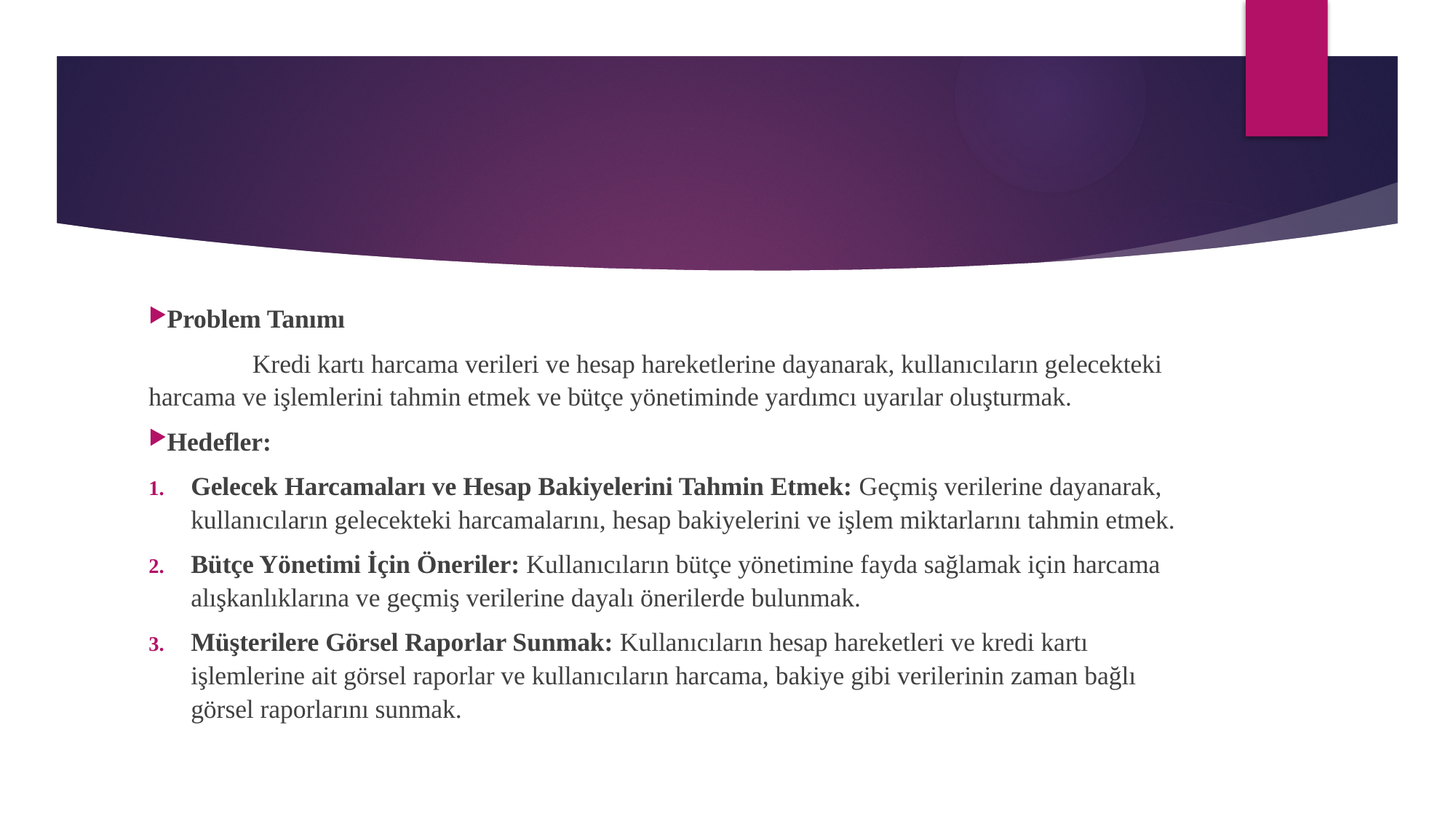

Problem Tanımı
	Kredi kartı harcama verileri ve hesap hareketlerine dayanarak, kullanıcıların gelecekteki harcama ve işlemlerini tahmin etmek ve bütçe yönetiminde yardımcı uyarılar oluşturmak.
Hedefler:
Gelecek Harcamaları ve Hesap Bakiyelerini Tahmin Etmek: Geçmiş verilerine dayanarak, kullanıcıların gelecekteki harcamalarını, hesap bakiyelerini ve işlem miktarlarını tahmin etmek.
Bütçe Yönetimi İçin Öneriler: Kullanıcıların bütçe yönetimine fayda sağlamak için harcama alışkanlıklarına ve geçmiş verilerine dayalı önerilerde bulunmak.
Müşterilere Görsel Raporlar Sunmak: Kullanıcıların hesap hareketleri ve kredi kartı işlemlerine ait görsel raporlar ve kullanıcıların harcama, bakiye gibi verilerinin zaman bağlı görsel raporlarını sunmak.